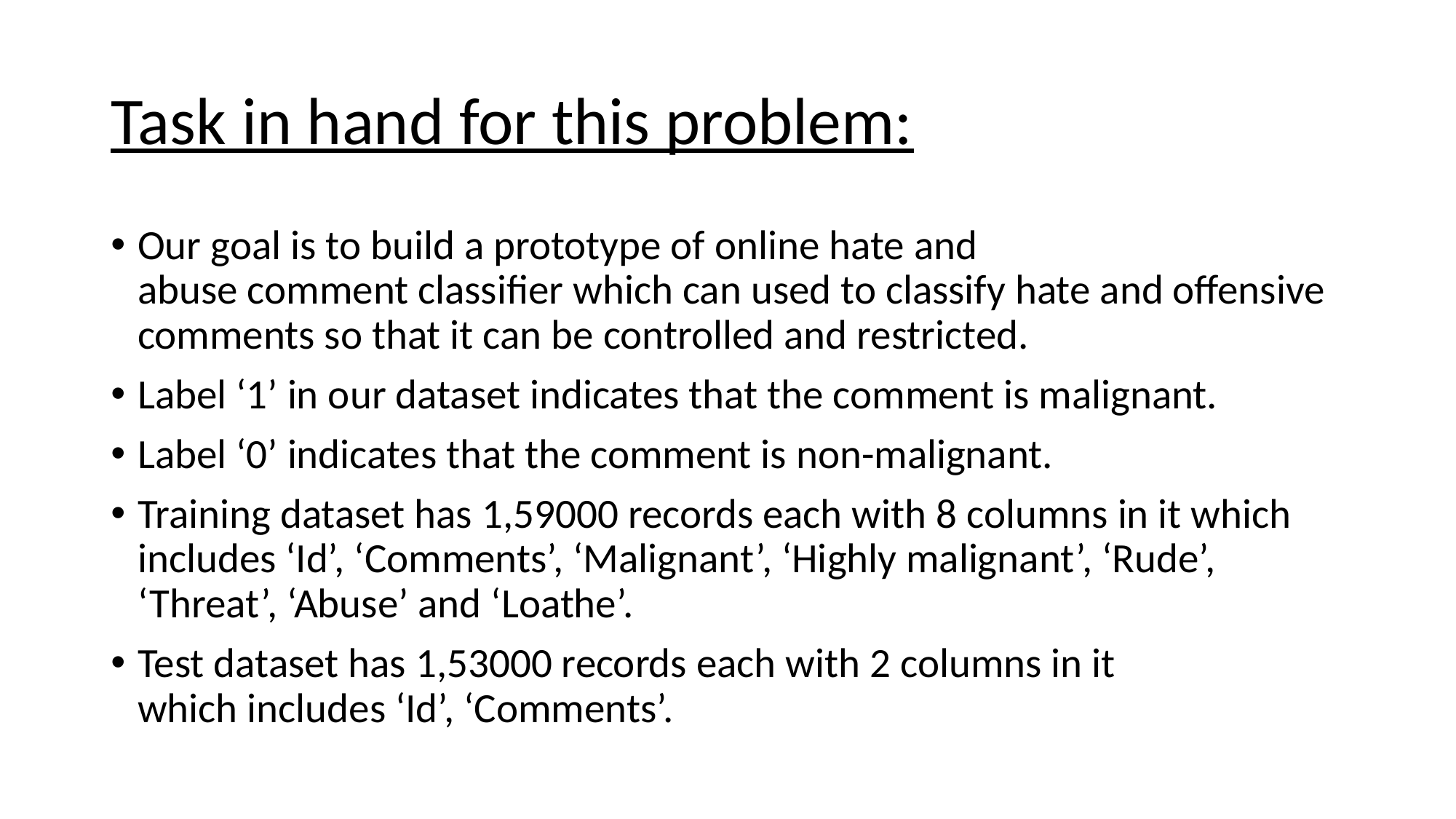

# Task in hand for this problem:
Our goal is to build a prototype of online hate and  abuse comment classifier which can used to classify hate and offensive comments so that it can be controlled and restricted.
Label ‘1’ in our dataset indicates that the comment is malignant.
Label ‘0’ indicates that the comment is non-malignant.
Training dataset has 1,59000 records each with 8 columns in it which includes ‘Id’, ‘Comments’, ‘Malignant’, ‘Highly malignant’, ‘Rude’, ‘Threat’, ‘Abuse’ and ‘Loathe’.
Test dataset has 1,53000 records each with 2 columns in it which includes ‘Id’, ‘Comments’.